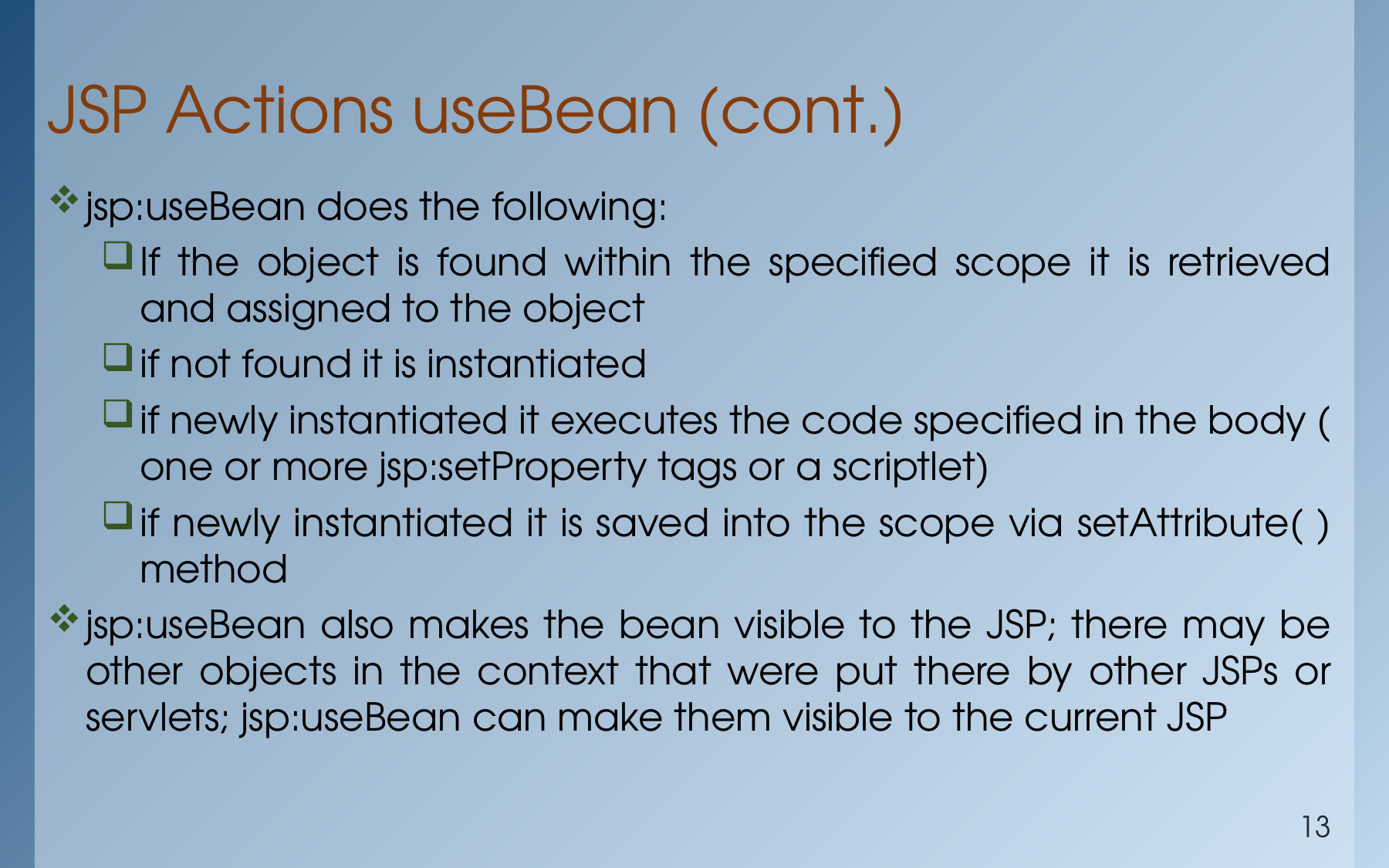

# JSP Actions useBean (cont.)
jsp:useBean does the following:
If the object is found within the specified scope it is retrieved and assigned to the object
if not found it is instantiated
if newly instantiated it executes the code specified in the body ( one or more jsp:setProperty tags or a scriptlet)
if newly instantiated it is saved into the scope via setAttribute( ) method
jsp:useBean also makes the bean visible to the JSP; there may be other objects in the context that were put there by other JSPs or servlets; jsp:useBean can make them visible to the current JSP

13